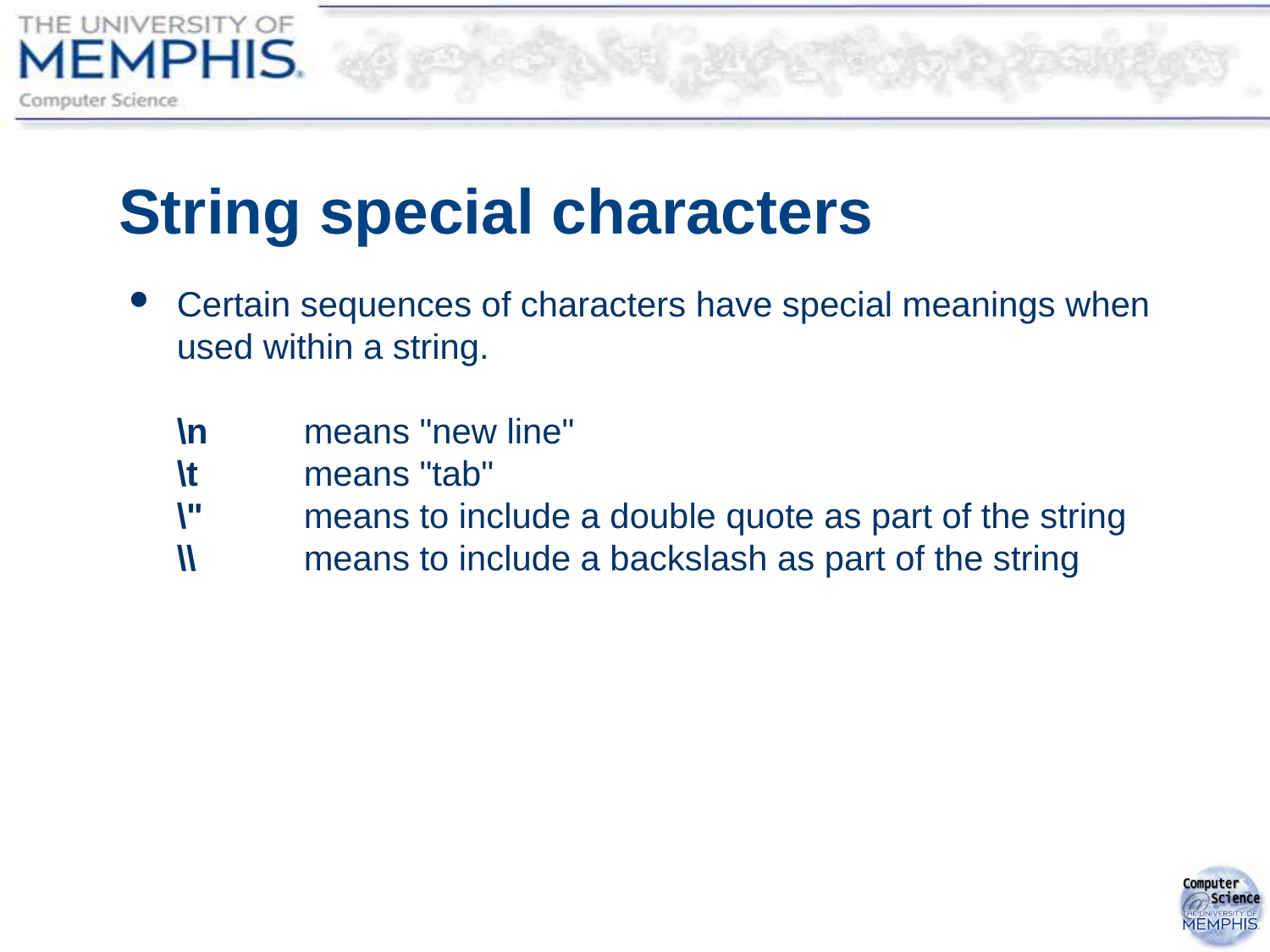

# String special characters
Certain sequences of characters have special meanings when used within a string.
\n	means "new line"
\t	means "tab"
\" 	means to include a double quote as part of the string
\\	means to include a backslash as part of the string